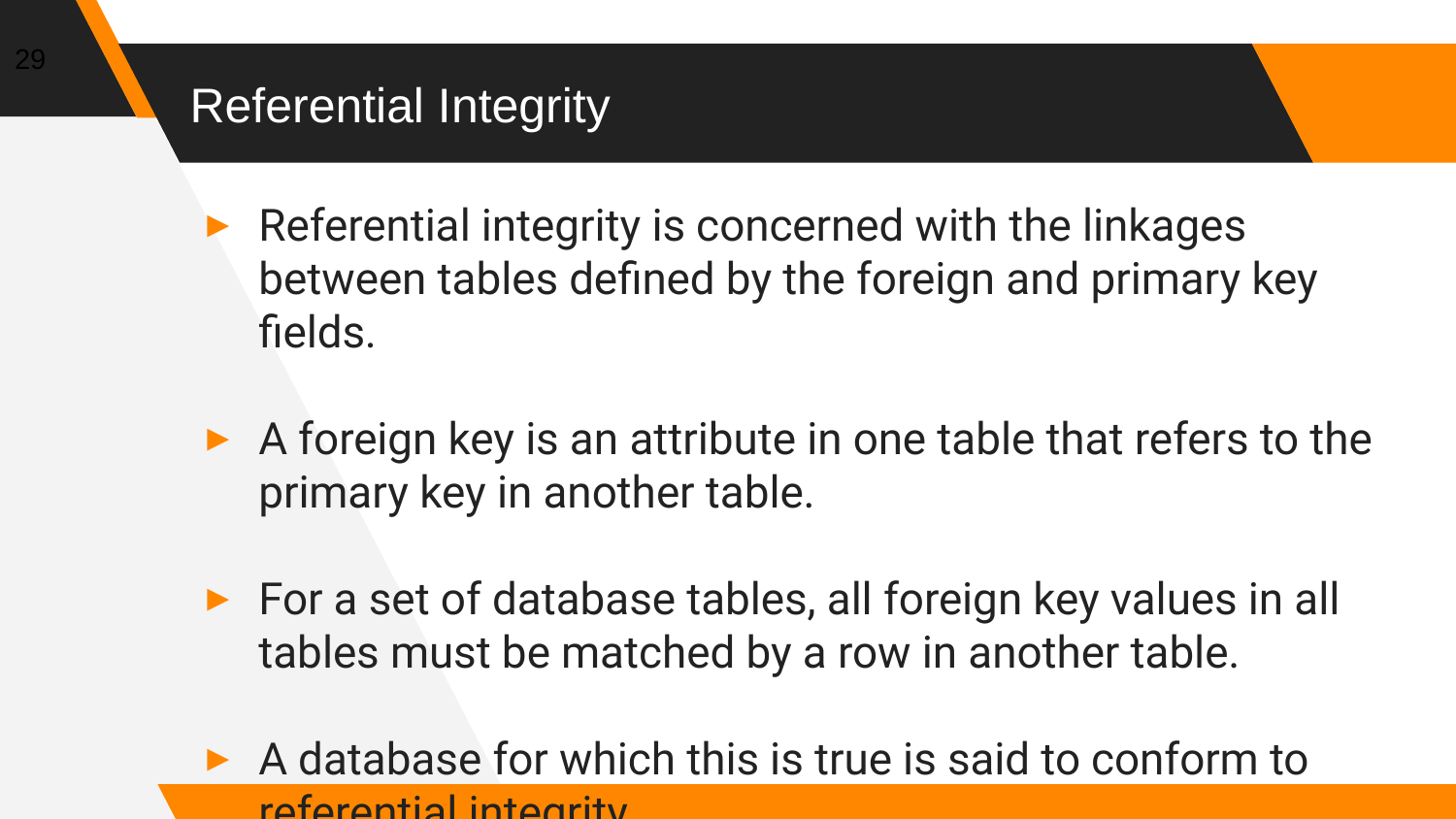

29
# Referential Integrity
Referential integrity is concerned with the linkages between tables defined by the foreign and primary key fields.

A foreign key is an attribute in one table that refers to the primary key in another table.

For a set of database tables, all foreign key values in all tables must be matched by a row in another table.

A database for which this is true is said to conform to referential integrity.